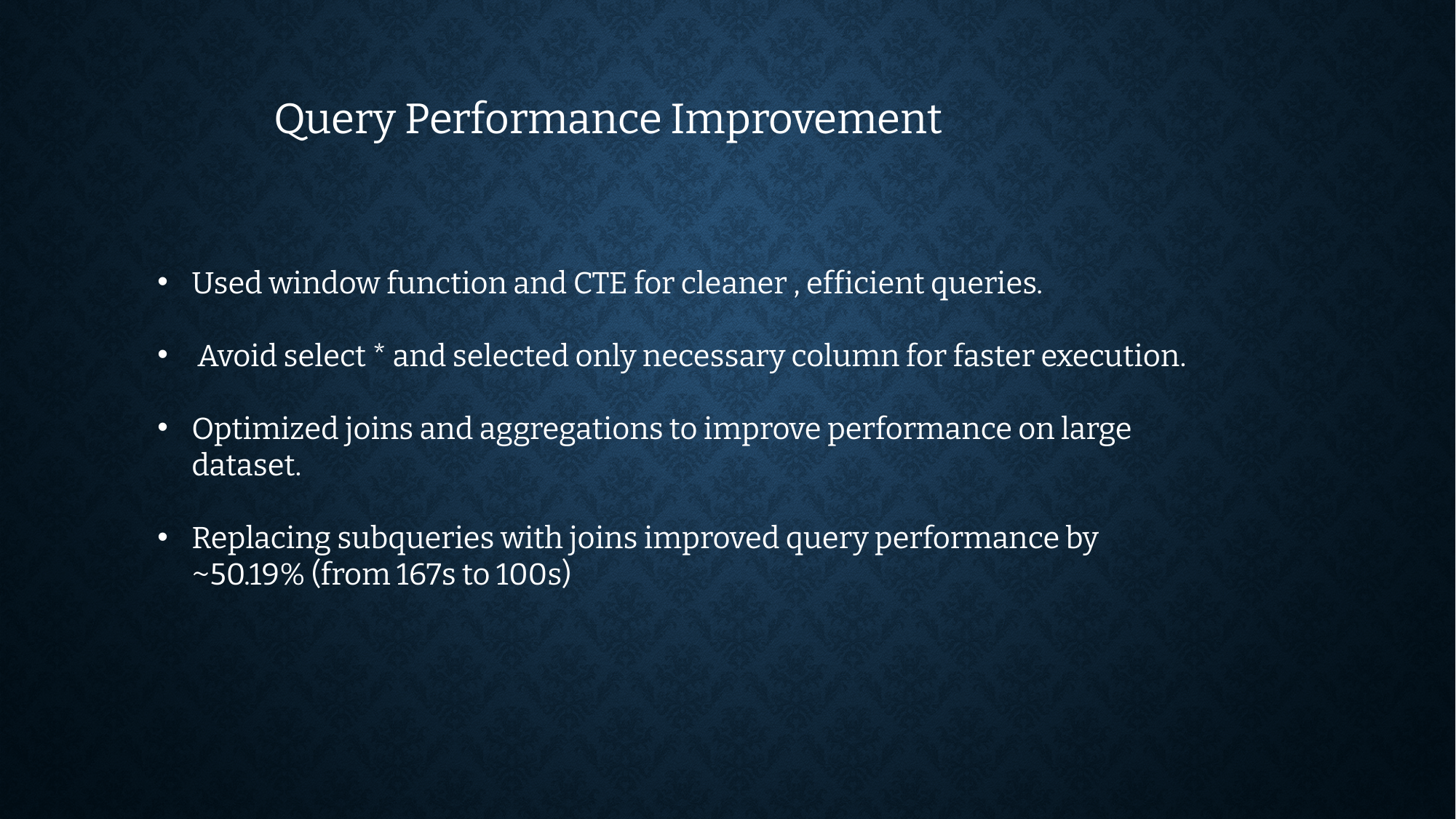

Query Performance Improvement
Used window function and CTE for cleaner , efficient queries.

 Avoid select * and selected only necessary column for faster execution.

Optimized joins and aggregations to improve performance on large dataset.

Replacing subqueries with joins improved query performance by ~50.19% (from 167s to 100s)